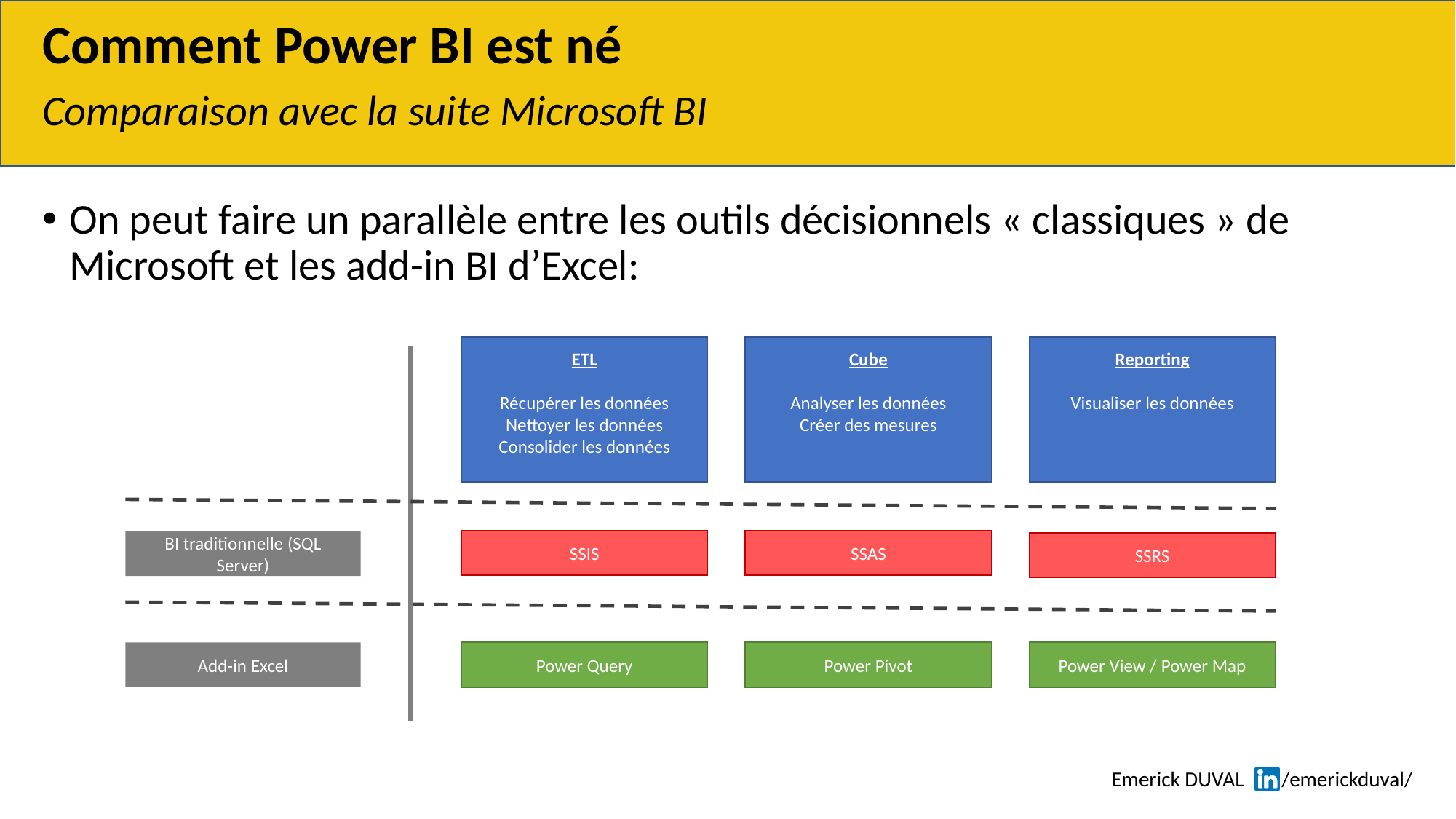

# Comment Power BI est né
Comparaison avec la suite Microsoft BI
On peut faire un parallèle entre les outils décisionnels « classiques » de Microsoft et les add-in BI d’Excel:
ETL
Récupérer les données
Nettoyer les données
Consolider les données
Cube

Analyser les données
Créer des mesures
Reporting

Visualiser les données
SSIS
SSAS
BI traditionnelle (SQL Server)
SSRS
Add-in Excel
Power Query
Power Pivot
Power View / Power Map